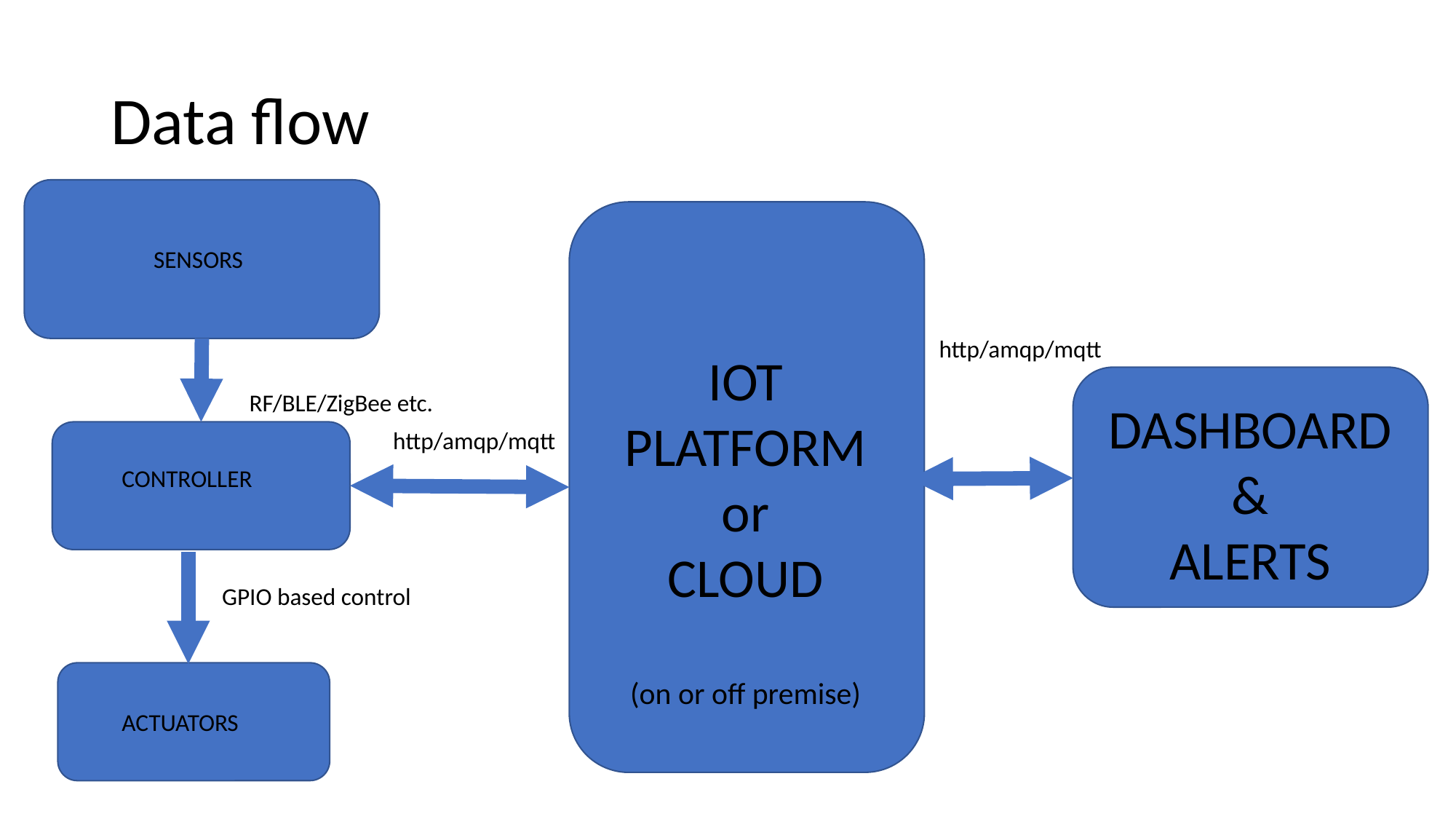

# Data flow

SENSORS
http/amqp/mqtt
IOT PLATFORM
or
CLOUD

(on or off premise)

RF/BLE/ZigBee etc.
DASHBOARD
&
ALERTS
http/amqp/mqtt

CONTROLLER
GPIO based control

ACTUATORS